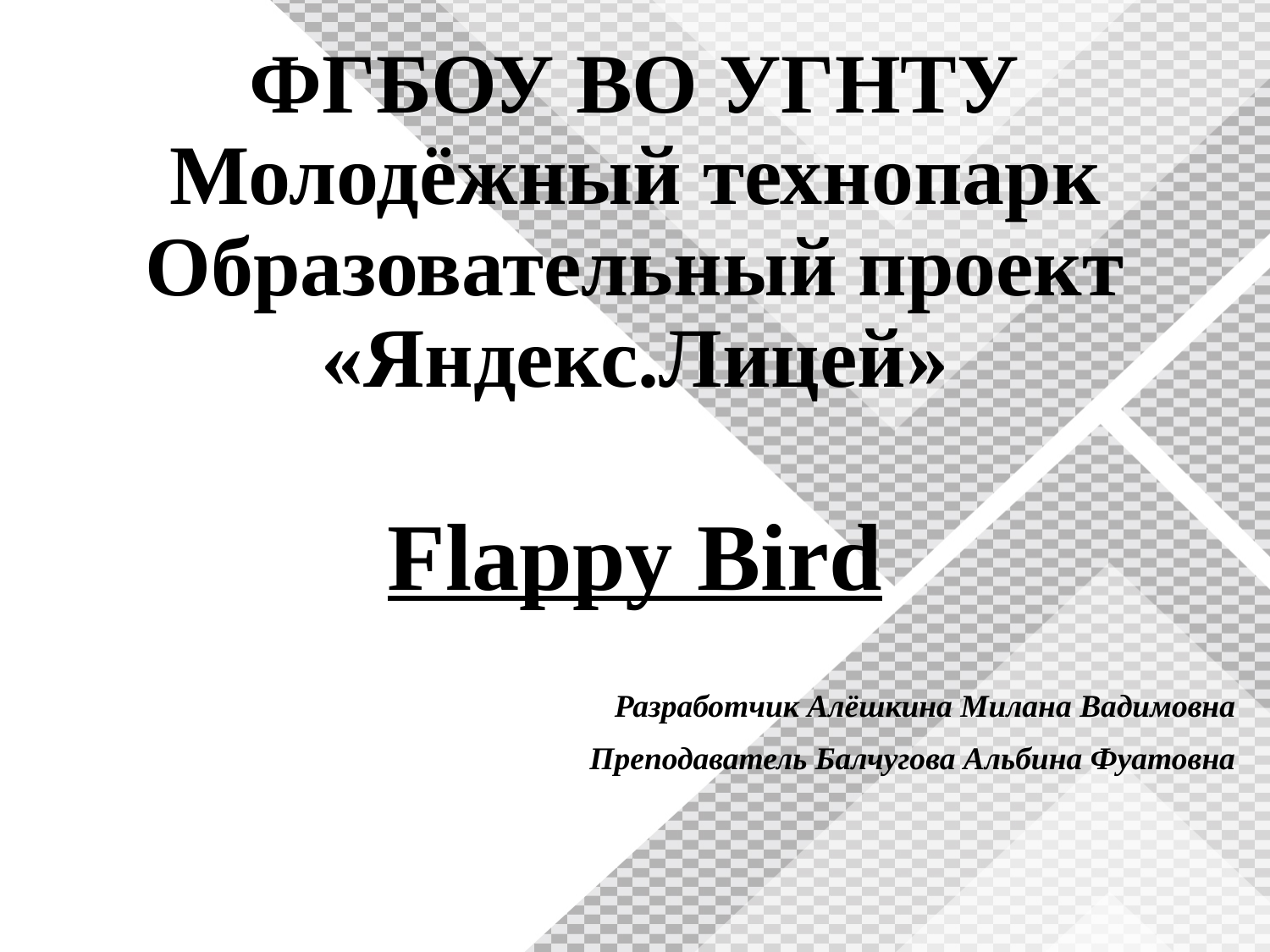

# ФГБОУ ВО УГНТУ Молодёжный технопарк Образовательный проект «Яндекс.Лицей» Flappy Bird
Разработчик Алёшкина Милана Вадимовна
Преподаватель Балчугова Альбина Фуатовна